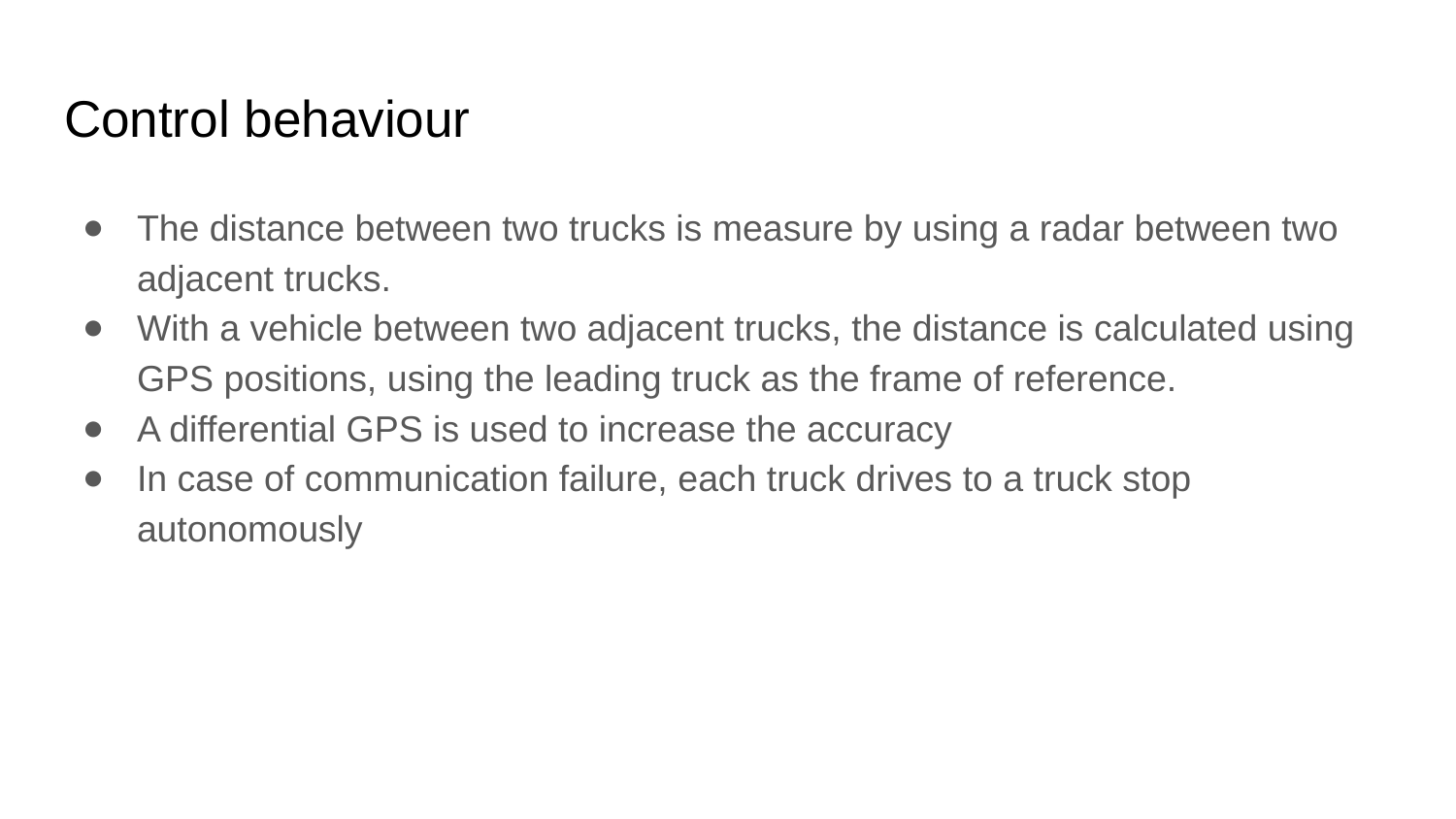

# Control behaviour
The distance between two trucks is measure by using a radar between two adjacent trucks.
With a vehicle between two adjacent trucks, the distance is calculated using GPS positions, using the leading truck as the frame of reference.
A differential GPS is used to increase the accuracy
In case of communication failure, each truck drives to a truck stop autonomously